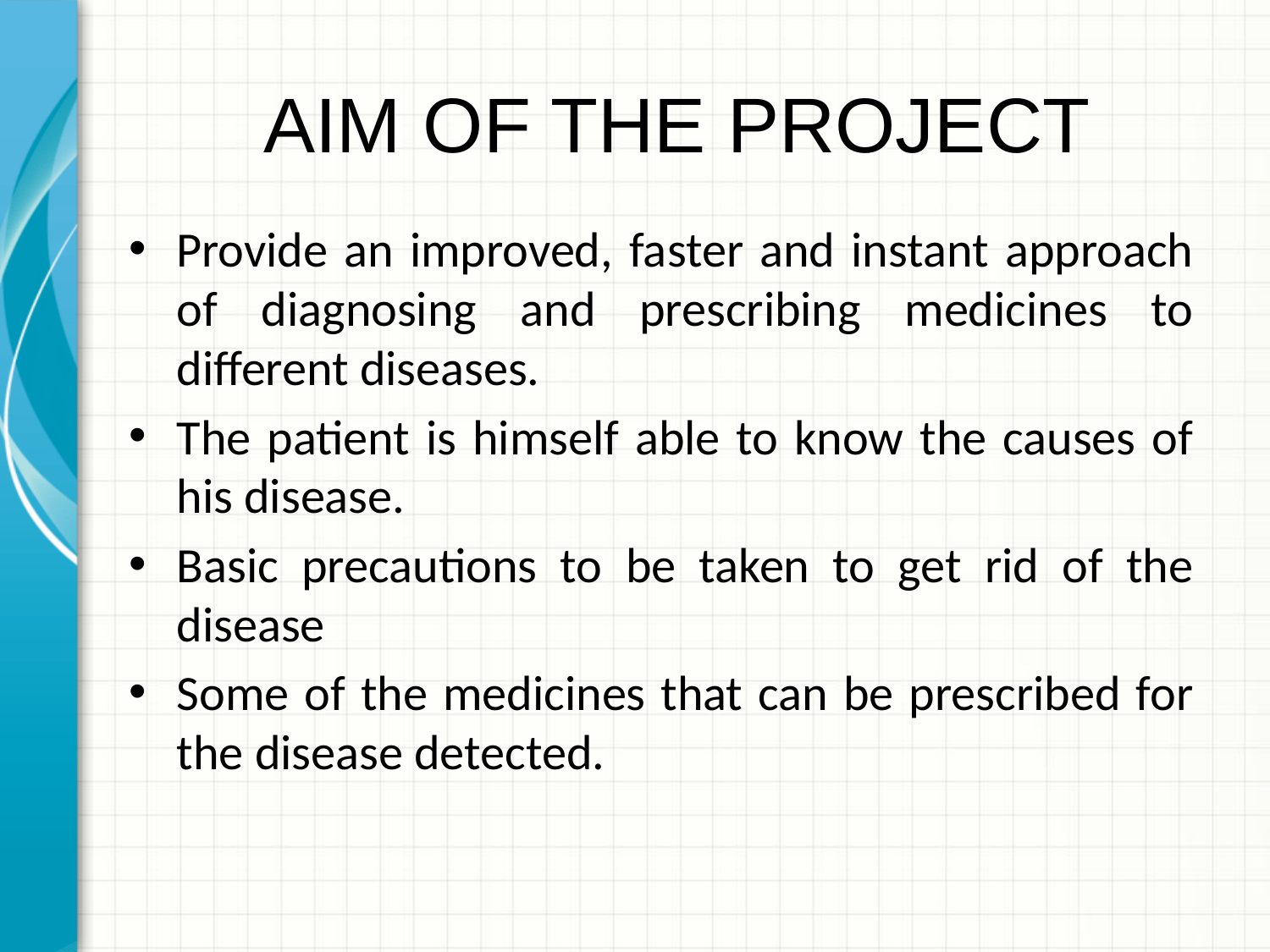

# AIM OF THE PROJECT
Provide an improved, faster and instant approach of diagnosing and prescribing medicines to different diseases.
The patient is himself able to know the causes of his disease.
Basic precautions to be taken to get rid of the disease
Some of the medicines that can be prescribed for the disease detected.